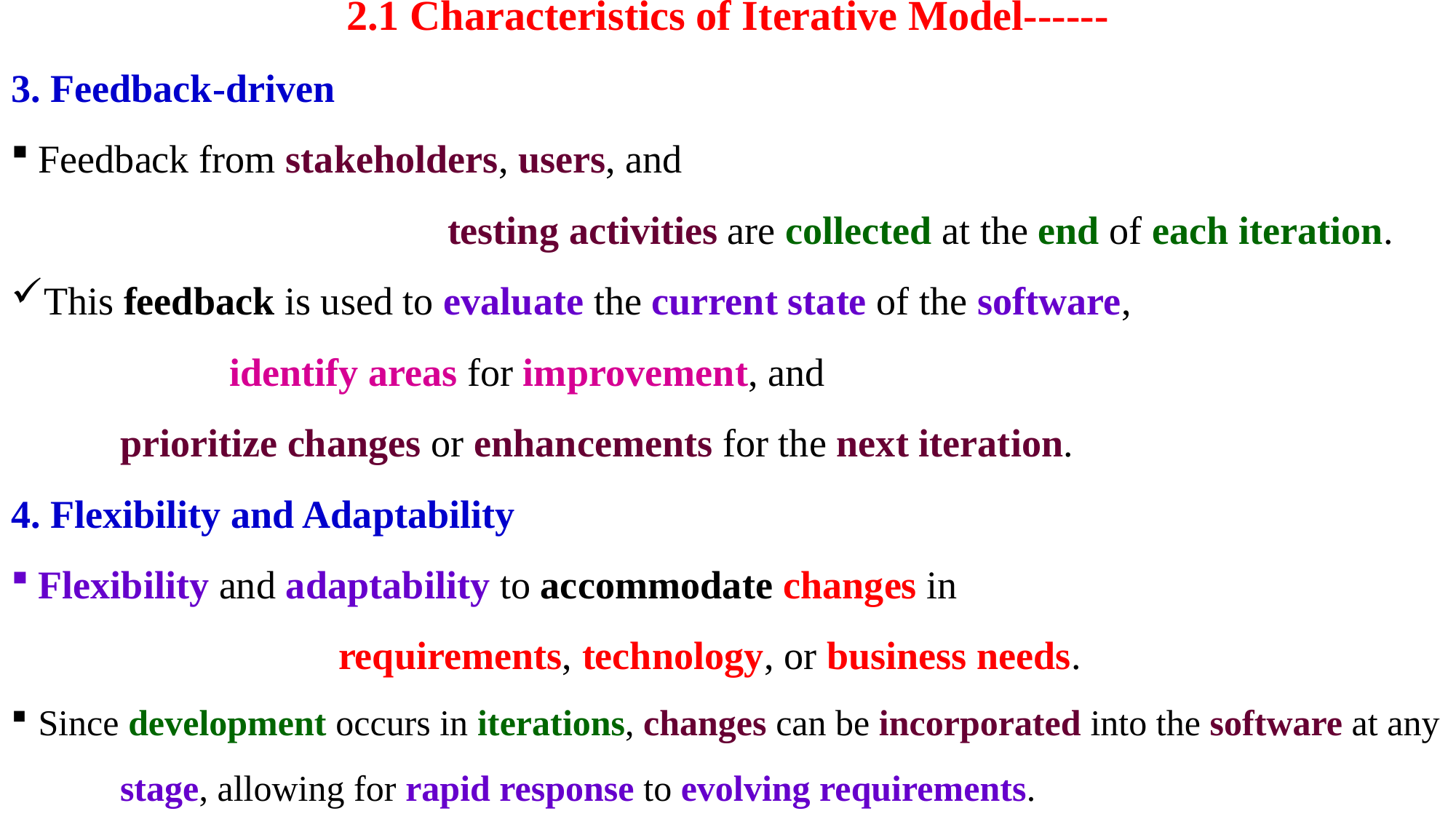

# 2.1 Characteristics of Iterative Model------
3. Feedback-driven
Feedback from stakeholders, users, and
				testing activities are collected at the end of each iteration.
This feedback is used to evaluate the current state of the software,
		identify areas for improvement, and
	prioritize changes or enhancements for the next iteration.
4. Flexibility and Adaptability
Flexibility and adaptability to accommodate changes in
			requirements, technology, or business needs.
Since development occurs in iterations, changes can be incorporated into the software at any
	stage, allowing for rapid response to evolving requirements.